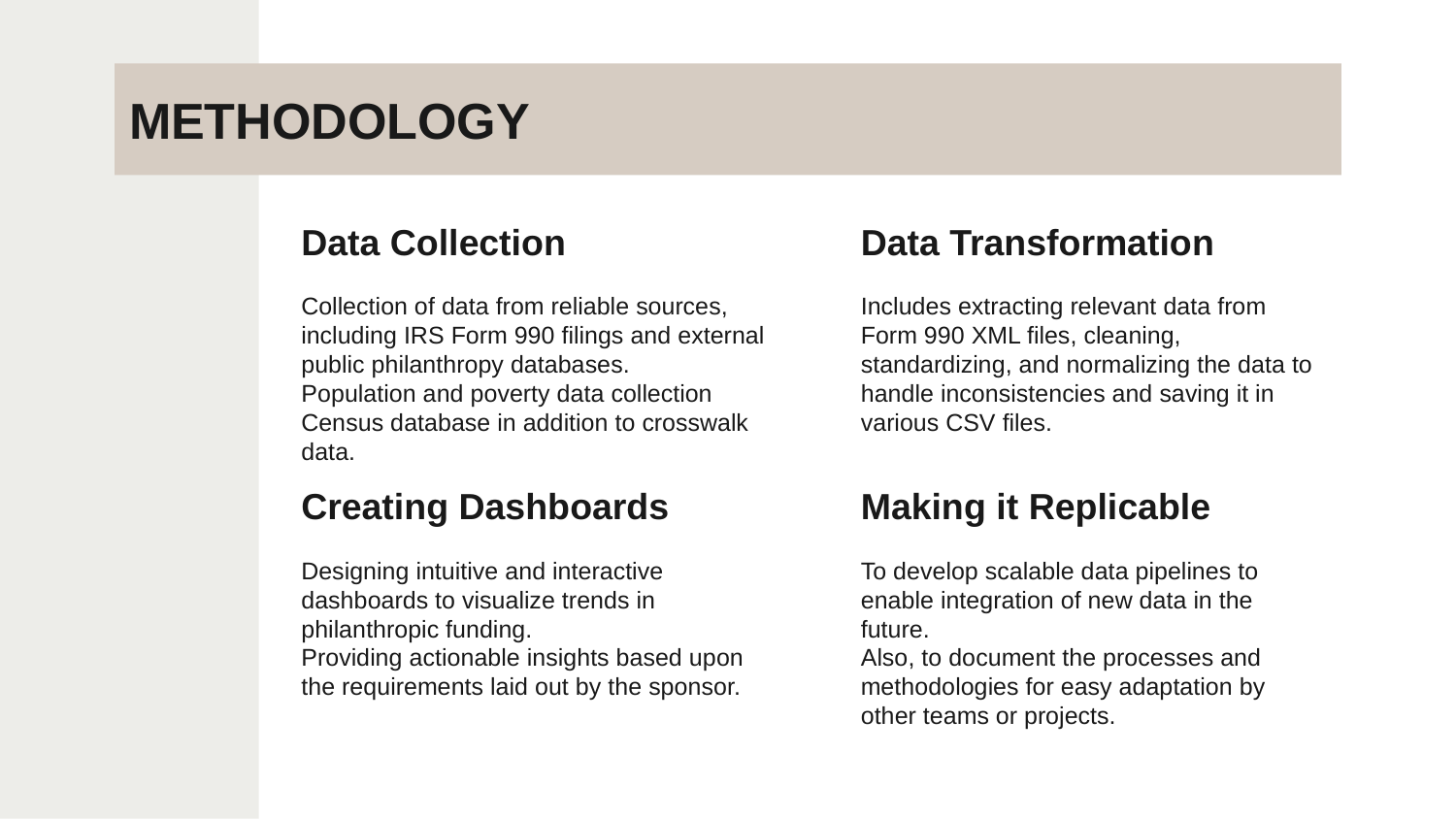

# METHODOLOGY
Data Collection
Data Transformation
Collection of data from reliable sources, including IRS Form 990 filings and external public philanthropy databases.
Population and poverty data collection Census database in addition to crosswalk data.

Includes extracting relevant data from Form 990 XML files, cleaning, standardizing, and normalizing the data to handle inconsistencies and saving it in various CSV files.
Creating Dashboards
Making it Replicable
Designing intuitive and interactive dashboards to visualize trends in philanthropic funding.
Providing actionable insights based upon the requirements laid out by the sponsor.
To develop scalable data pipelines to enable integration of new data in the future.
Also, to document the processes and methodologies for easy adaptation by other teams or projects.